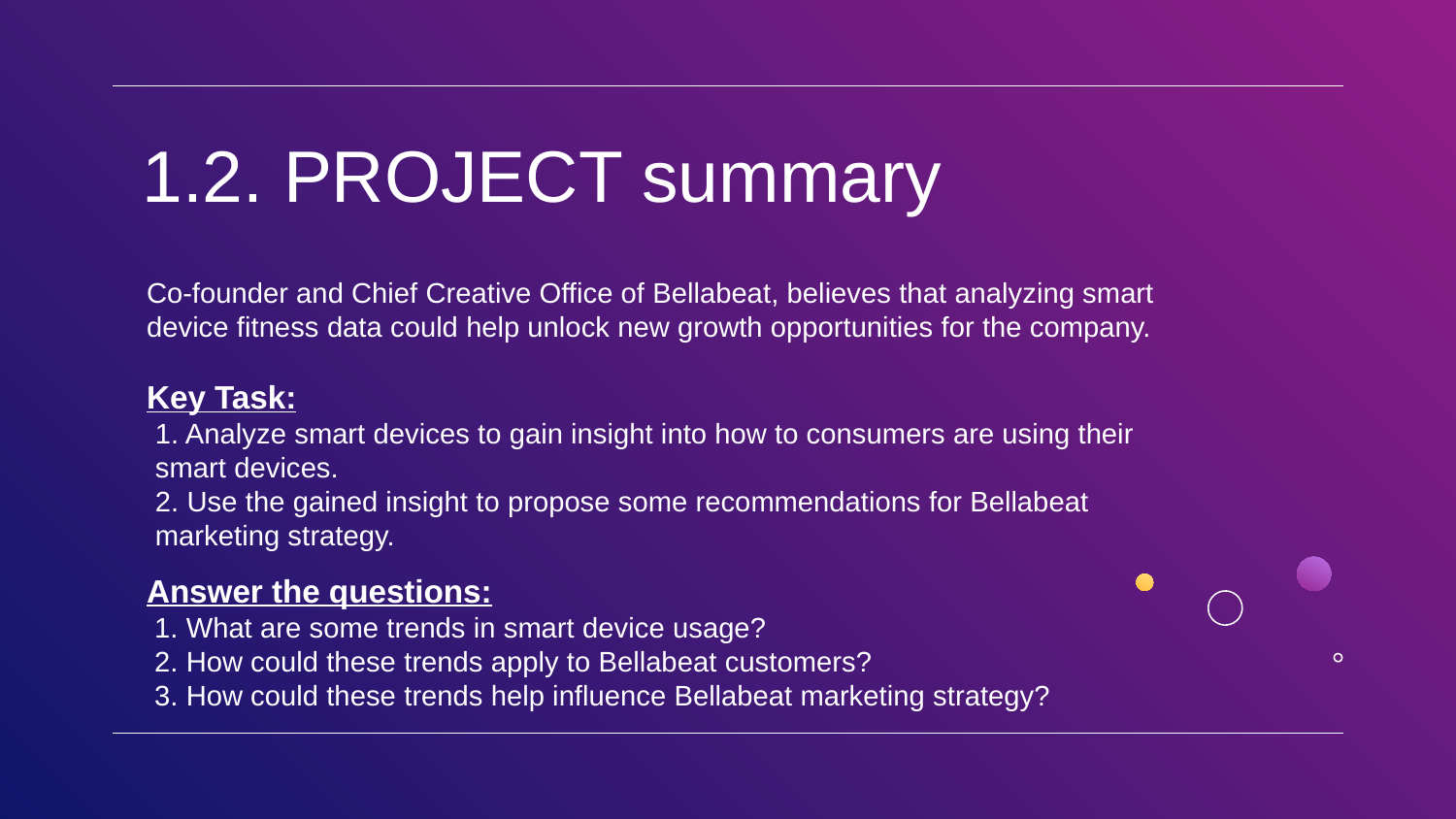

# 1.2. PROJECT summary
Co-founder and Chief Creative Office of Bellabeat, believes that analyzing smart device fitness data could help unlock new growth opportunities for the company.

Key Task:
1. Analyze smart devices to gain insight into how to consumers are using their smart devices.
2. Use the gained insight to propose some recommendations for Bellabeat marketing strategy.

Answer the questions:
 1. What are some trends in smart device usage?
 2. How could these trends apply to Bellabeat customers?
 3. How could these trends help influence Bellabeat marketing strategy?